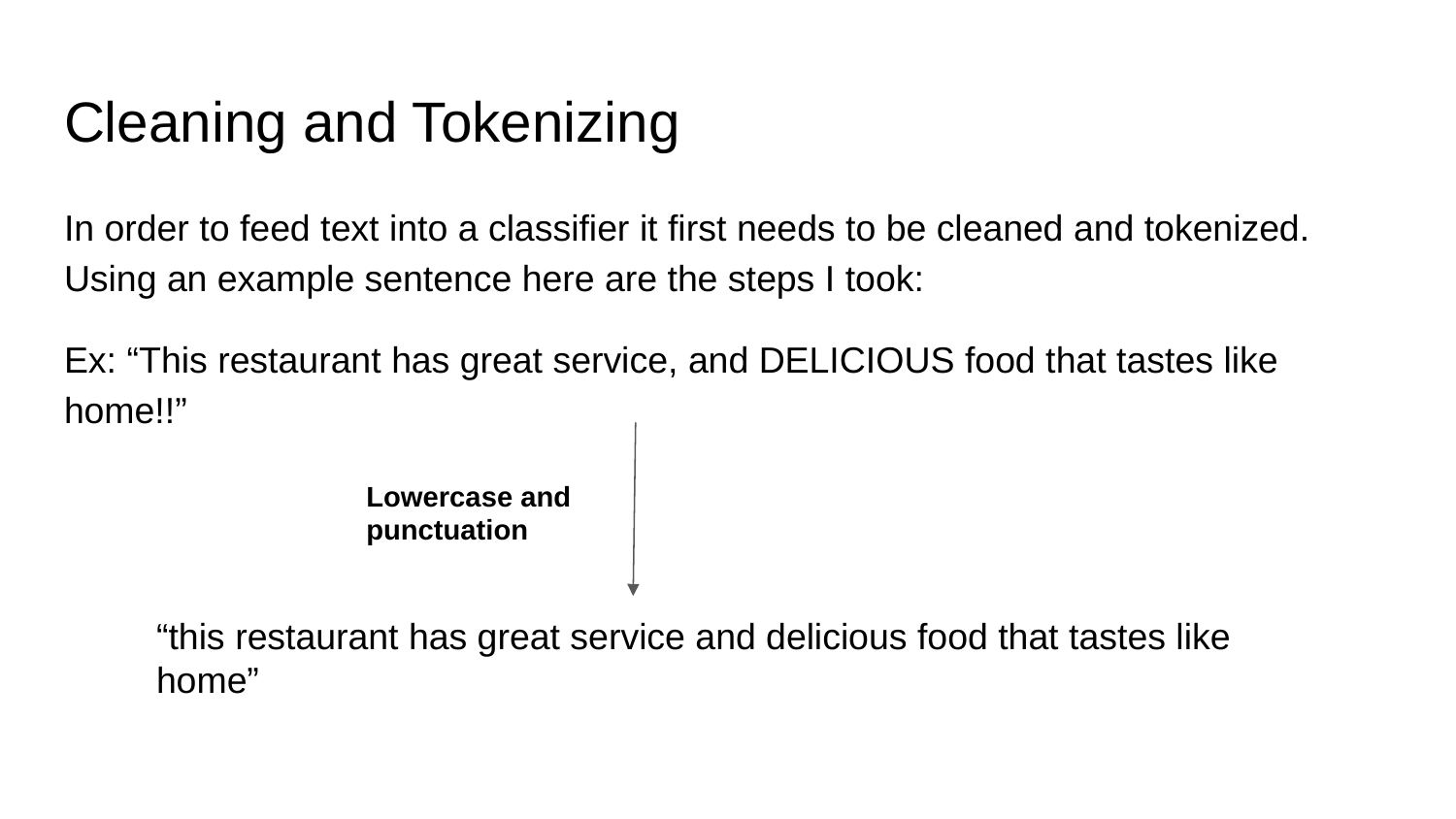

# Cleaning and Tokenizing
In order to feed text into a classifier it first needs to be cleaned and tokenized. Using an example sentence here are the steps I took:
Ex: “This restaurant has great service, and DELICIOUS food that tastes like home!!”
Lowercase and punctuation

“this restaurant has great service and delicious food that tastes like home”